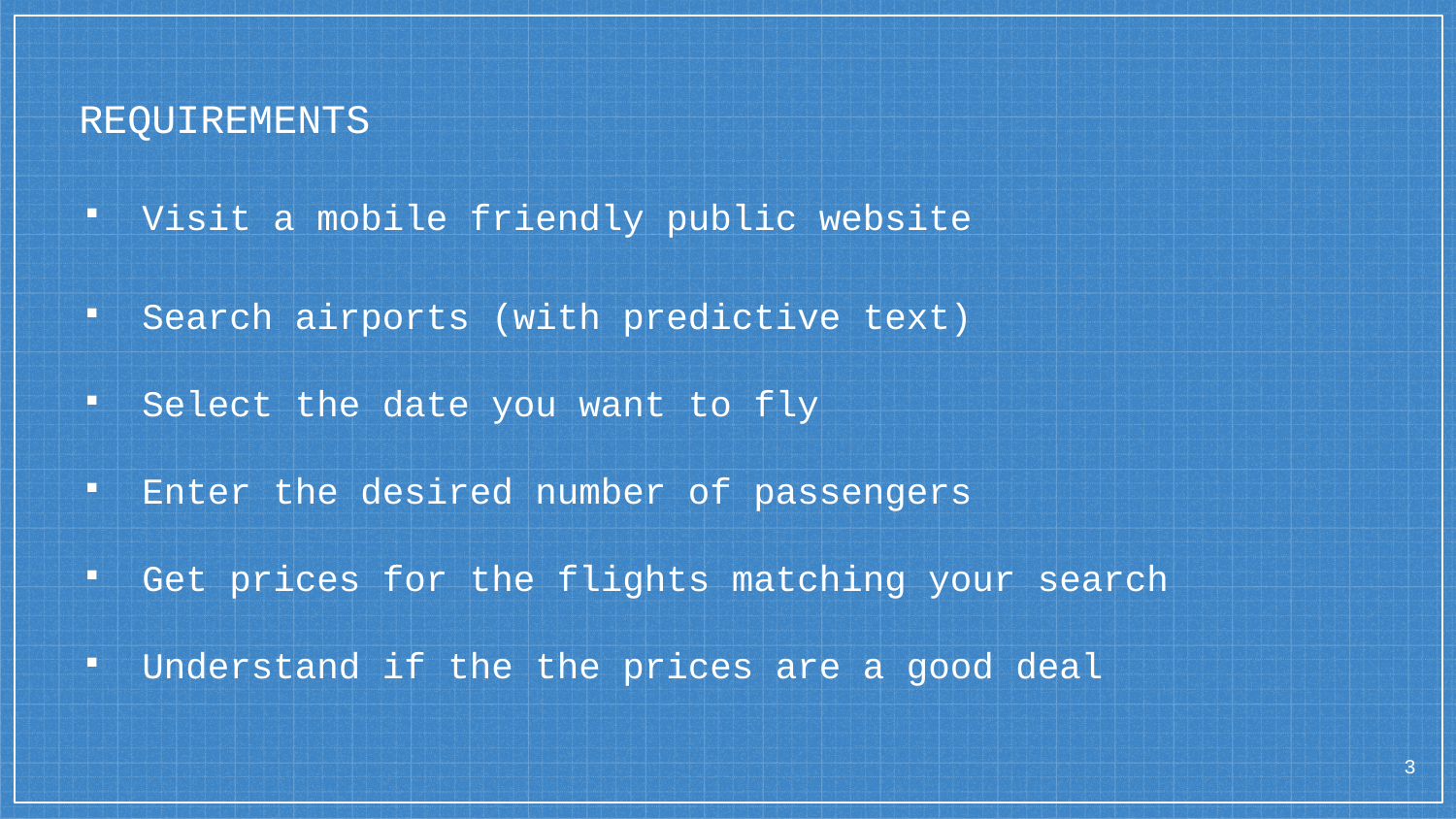

# REQUIREMENTS
Visit a mobile friendly public website

Search airports (with predictive text)

Select the date you want to fly

Enter the desired number of passengers

Get prices for the flights matching your search

Understand if the the prices are a good deal
3